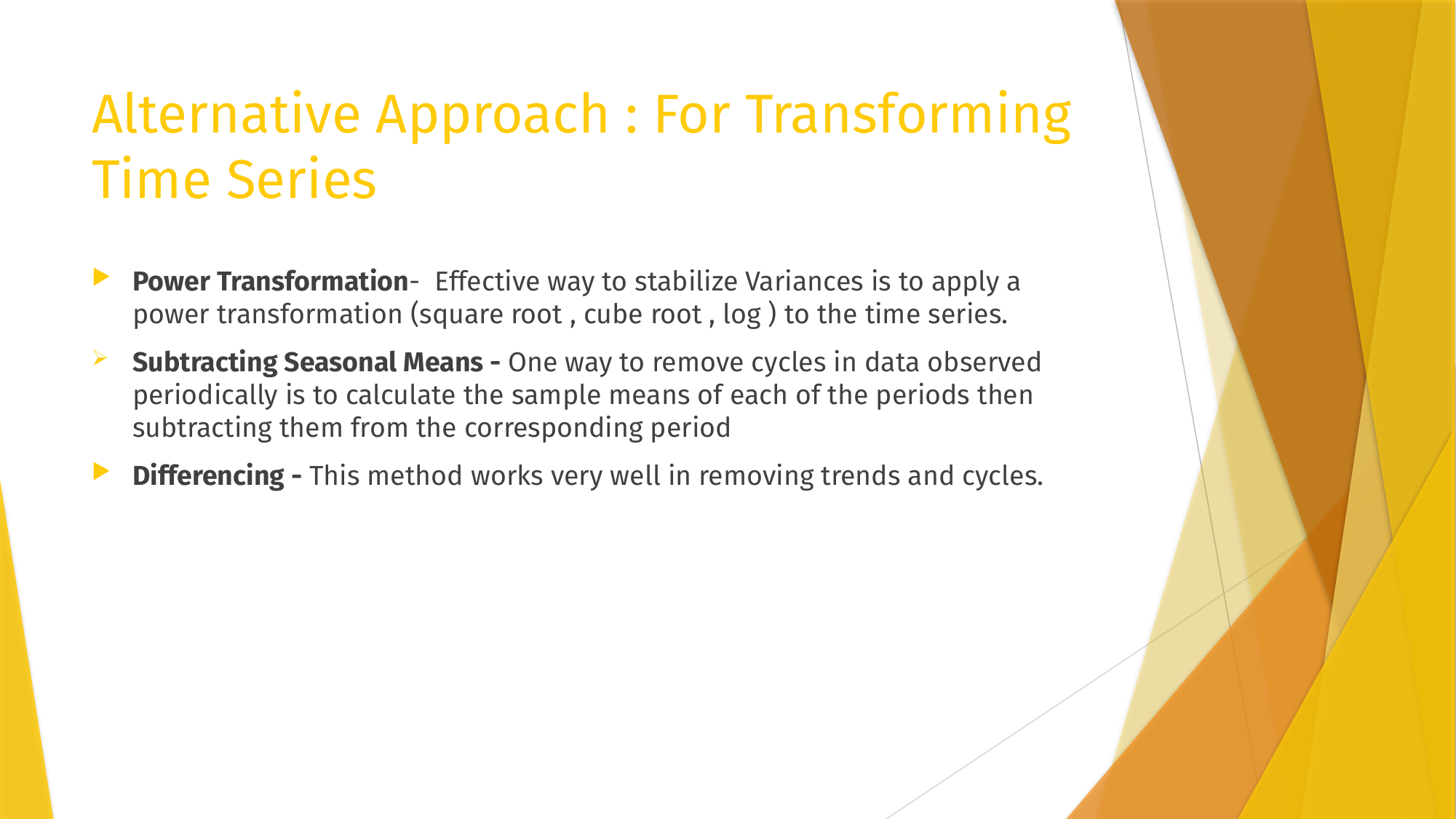

# Alternative Approach : For Transforming Time Series
Power Transformation-  Effective way to stabilize Variances is to apply a power transformation (square root , cube root , log ) to the time series.
Subtracting Seasonal Means - One way to remove cycles in data observed periodically is to calculate the sample means of each of the periods then subtracting them from the corresponding period
Differencing - This method works very well in removing trends and cycles.